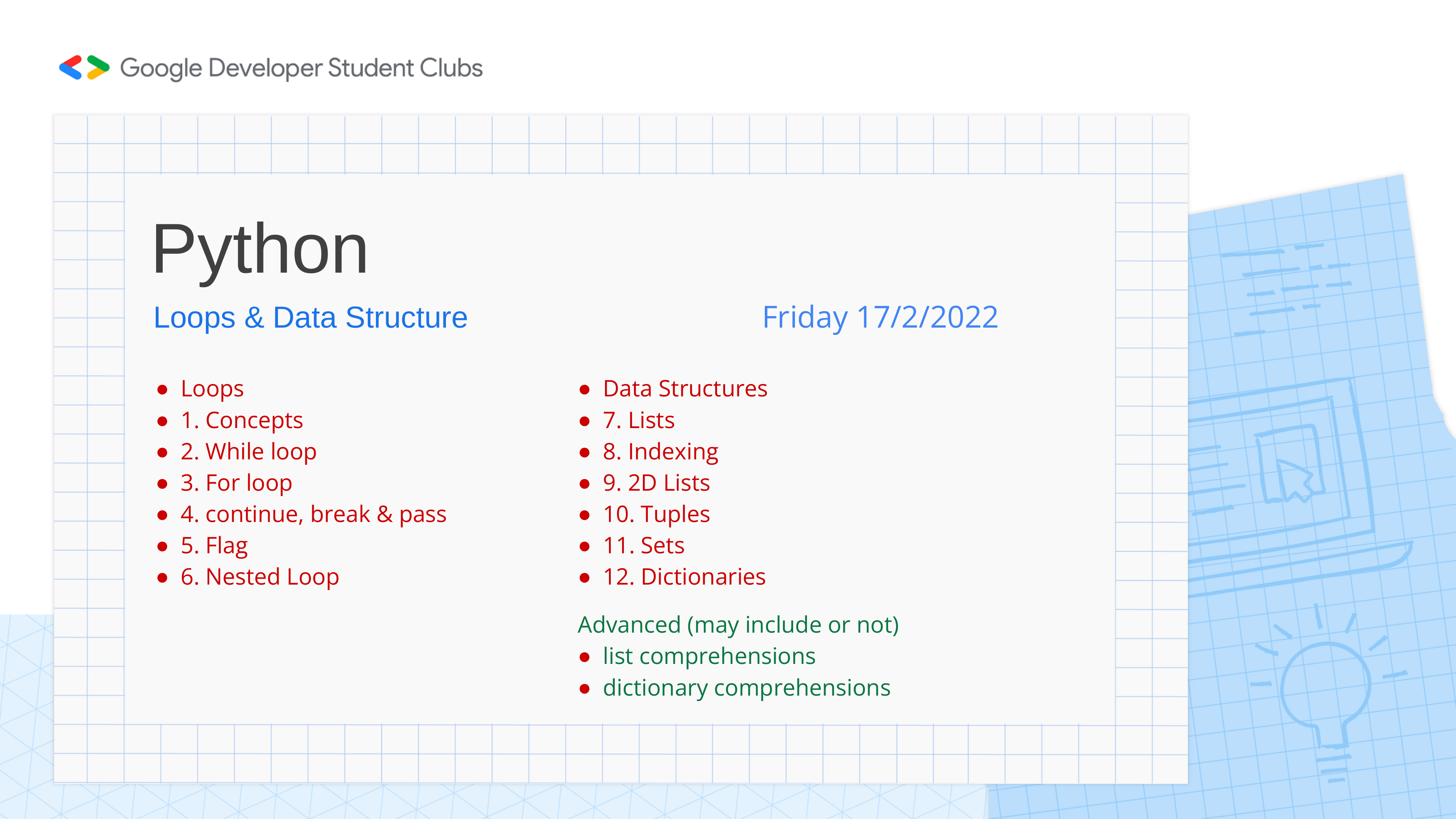

# Python
Loops & Data Structure						 Friday 17/2/2022
Loops
1. Concepts
2. While loop
3. For loop
4. continue, break & pass
5. Flag
6. Nested Loop
Data Structures
7. Lists
8. Indexing
9. 2D Lists
10. Tuples
11. Sets
12. Dictionaries
Advanced (may include or not)
list comprehensions
dictionary comprehensions